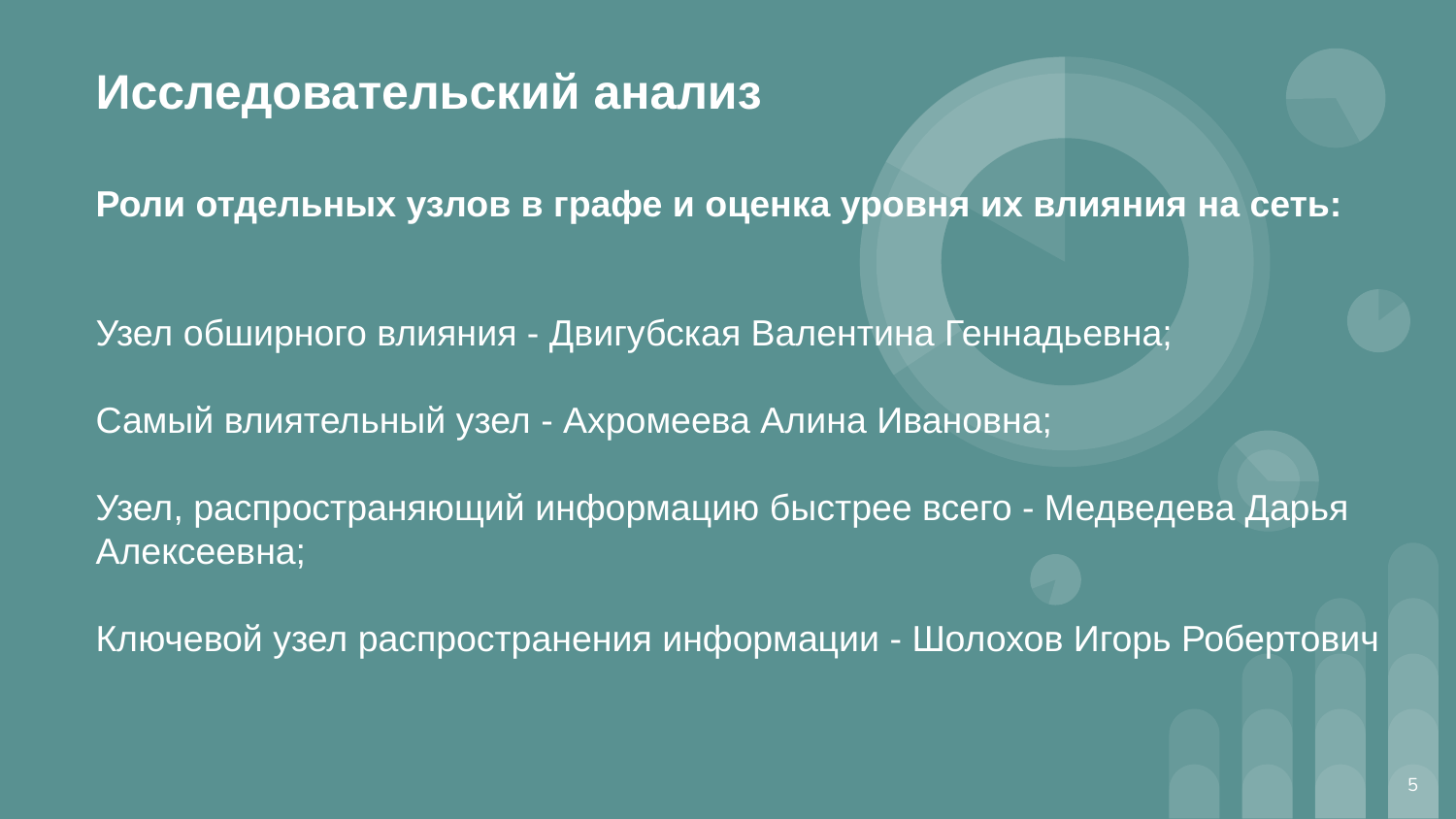

Исследовательский анализ
Роли отдельных узлов в графе и оценка уровня их влияния на сеть:
Узел обширного влияния - Двигубская Валентина Геннадьевна;

Самый влиятельный узел - Ахромеева Алина Ивановна;

Узел, распространяющий информацию быстрее всего - Медведева Дарья Алексеевна;

Ключевой узел распространения информации - Шолохов Игорь Робертович
5